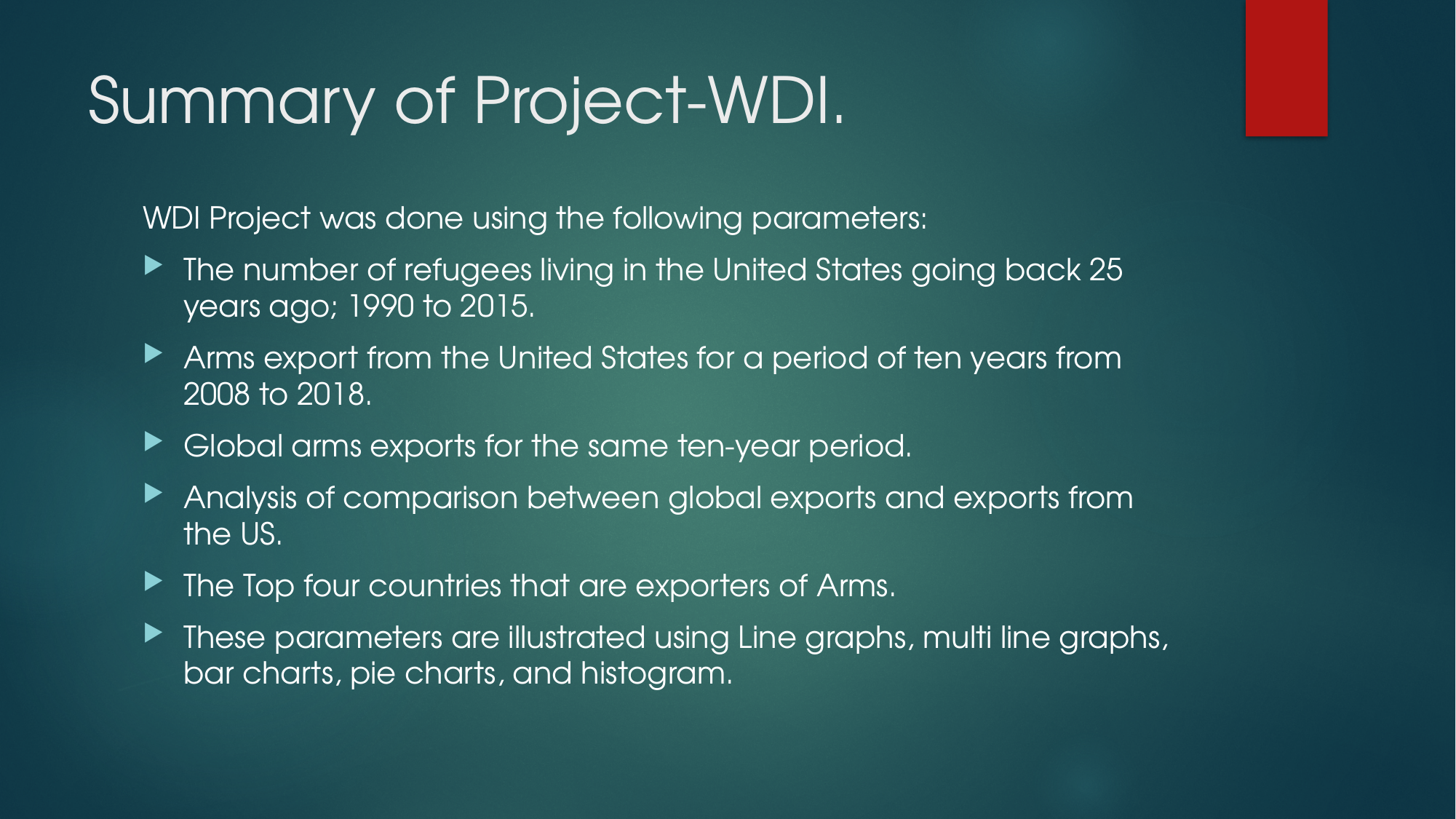

# Summary of Project-WDI.
WDI Project was done using the following parameters:
The number of refugees living in the United States going back 25 years ago; 1990 to 2015.
Arms export from the United States for a period of ten years from 2008 to 2018.
Global arms exports for the same ten-year period.
Analysis of comparison between global exports and exports from the US.
The Top four countries that are exporters of Arms.
These parameters are illustrated using Line graphs, multi line graphs, bar charts, pie charts, and histogram.